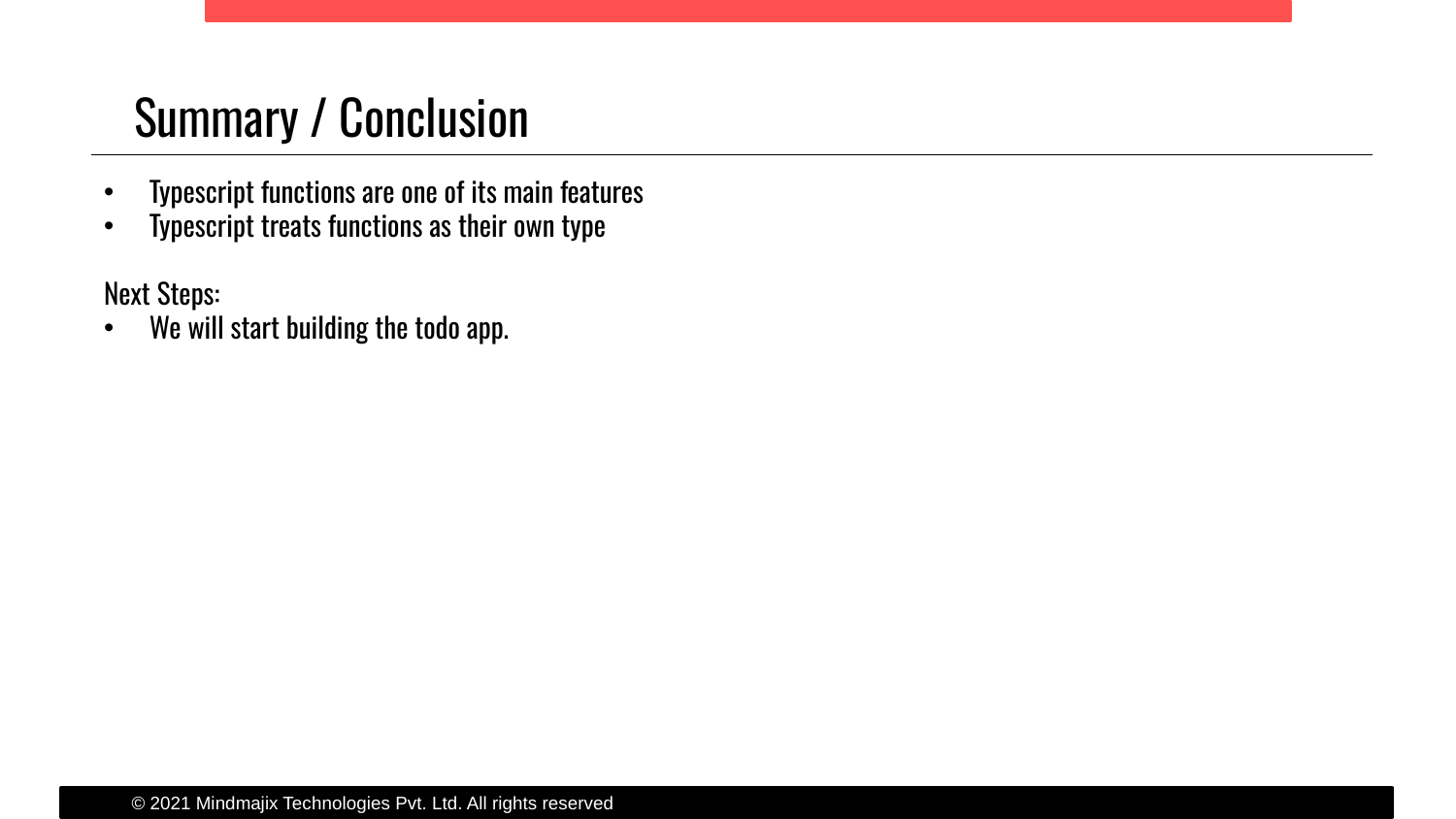

Summary / Conclusion

Typescript functions are one of its main features
Typescript treats functions as their own type

Next Steps:
We will start building the todo app.
© 2021 Mindmajix Technologies Pvt. Ltd. All rights reserved